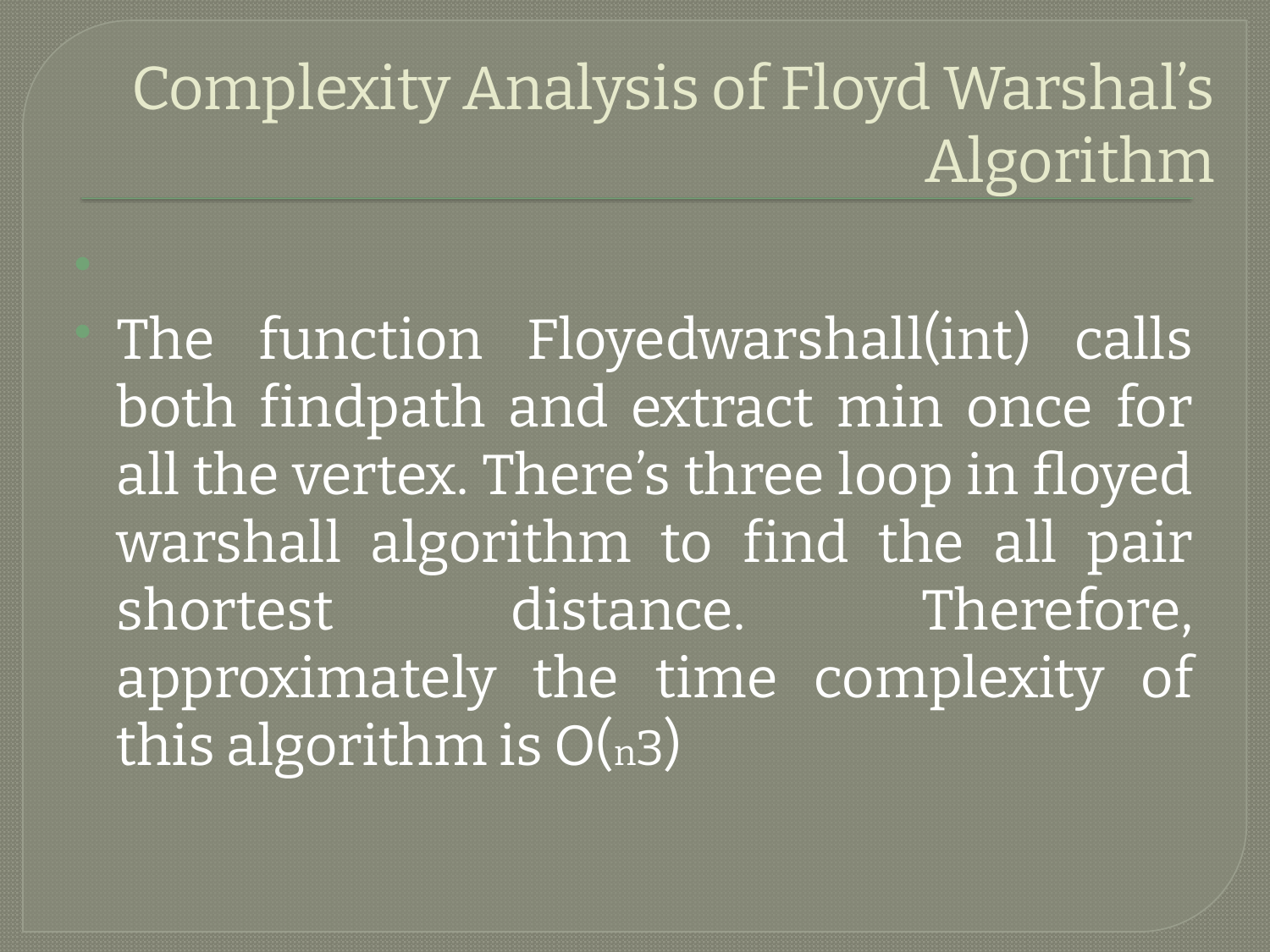

# Complexity Analysis of Floyd Warshal’s Algorithm

The function Floyedwarshall(int) calls both findpath and extract min once for all the vertex. There’s three loop in floyed warshall algorithm to find the all pair shortest distance. Therefore, approximately the time complexity of this algorithm is O(n3)